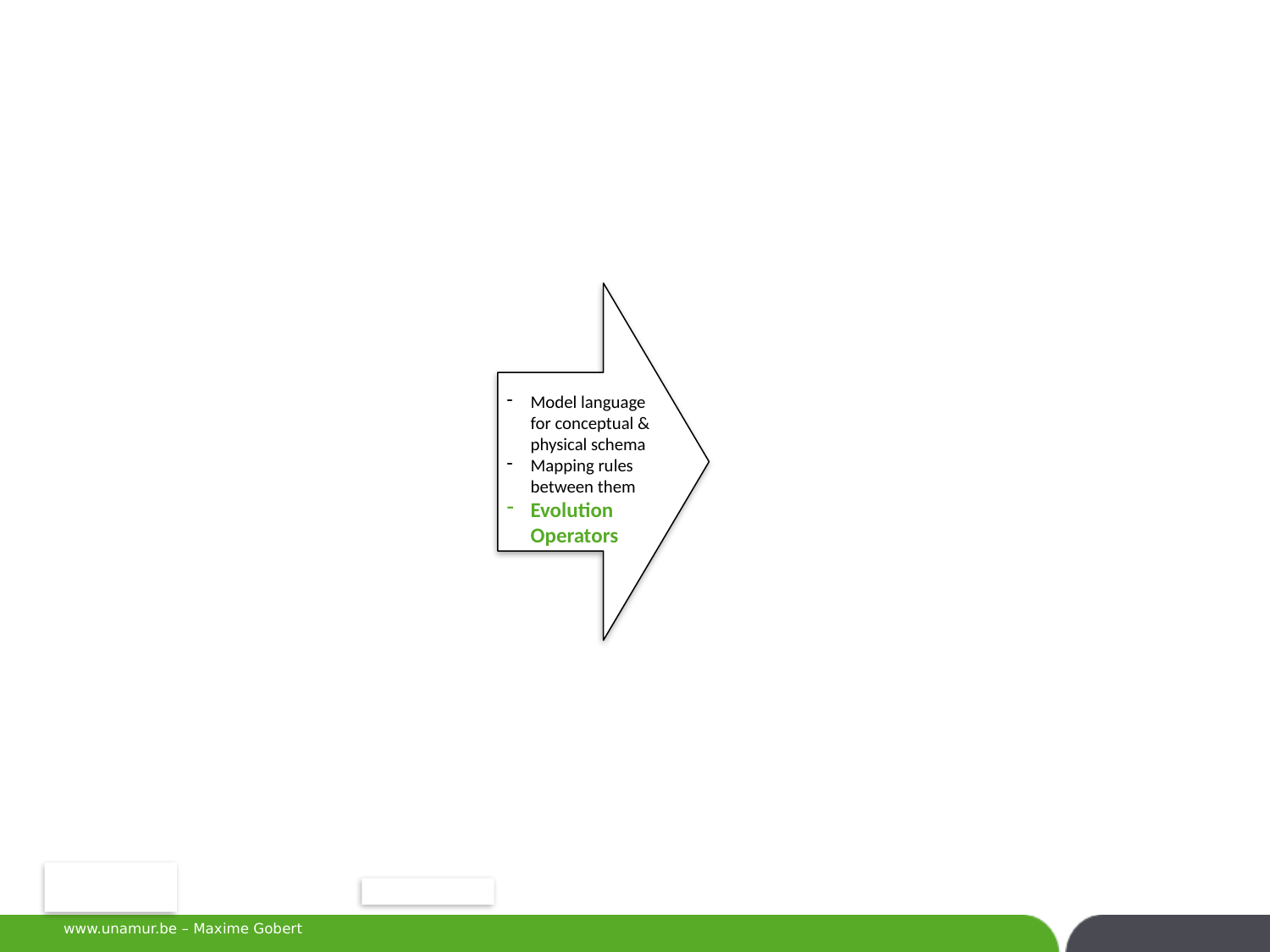

Model language for conceptual & physical schema
Mapping rules between them
Evolution Operators